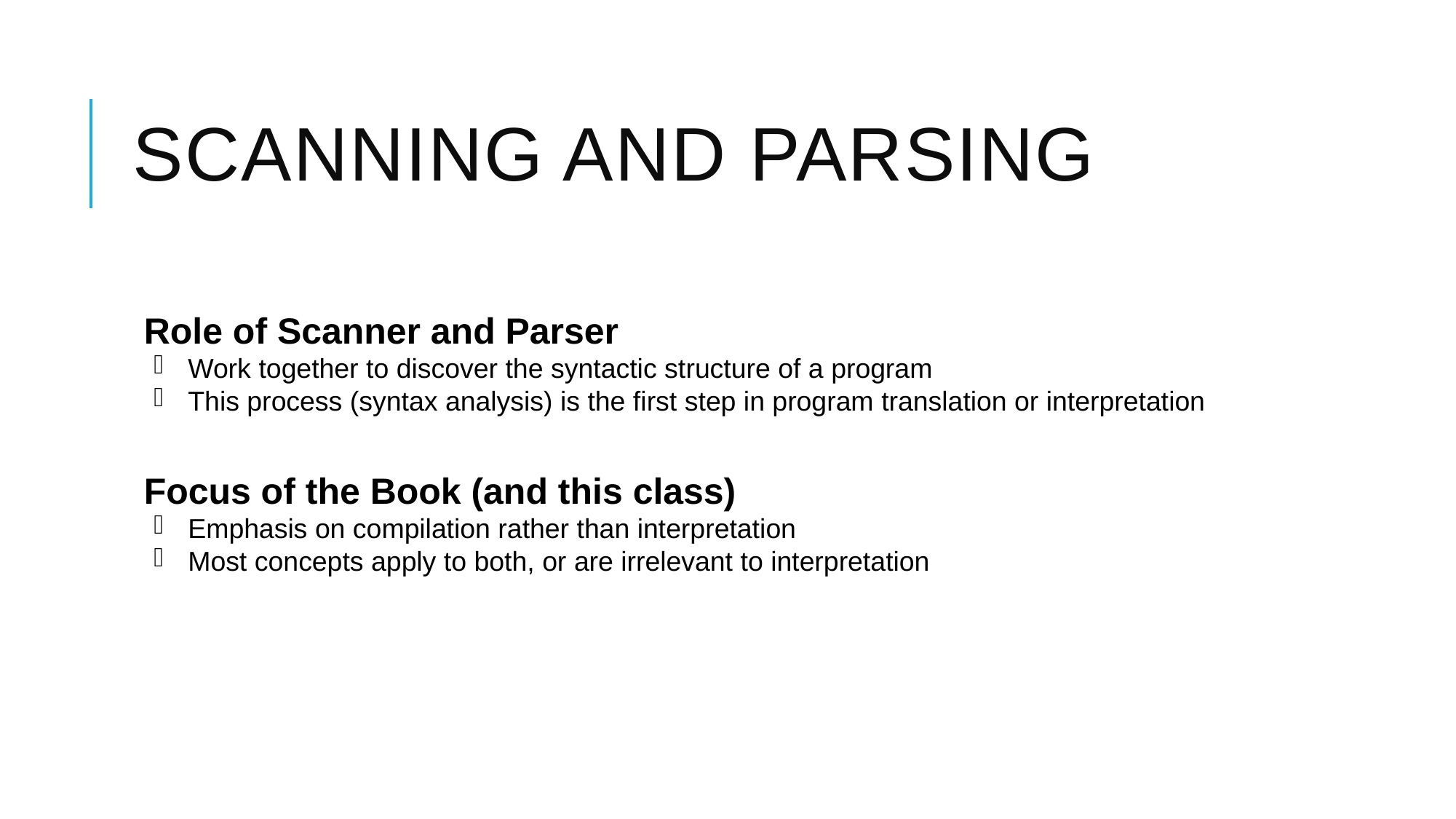

# Scanning and parsing
Role of Scanner and Parser
Work together to discover the syntactic structure of a program
This process (syntax analysis) is the first step in program translation or interpretation

Focus of the Book (and this class)
Emphasis on compilation rather than interpretation
Most concepts apply to both, or are irrelevant to interpretation